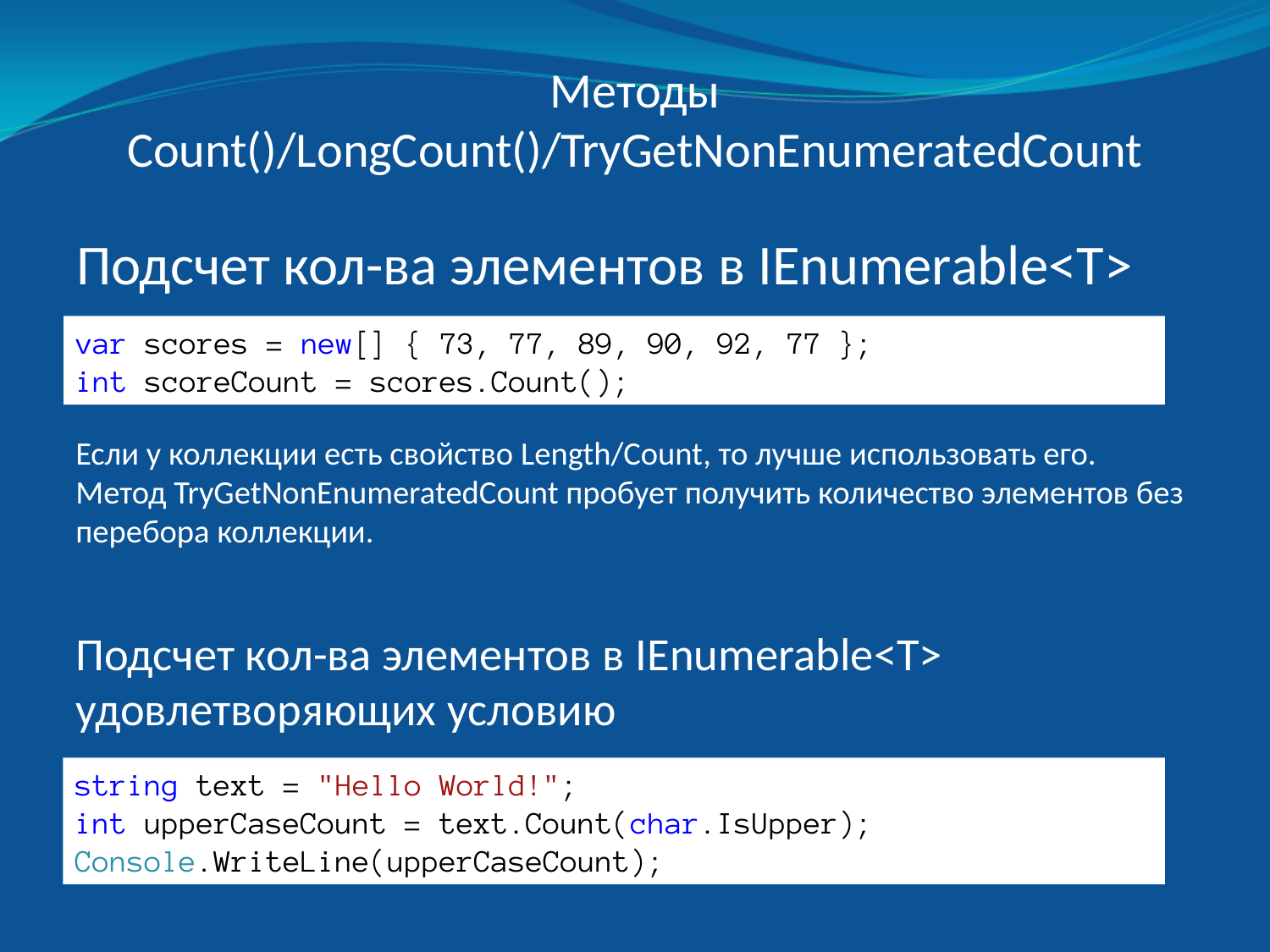

# Методы Count()/LongCount()/TryGetNonEnumeratedCount
Подсчет кол-ва элементов в IEnumerable<T>
var scores = new[] { 73, 77, 89, 90, 92, 77 };
int scoreCount = scores.Count();
Если у коллекции есть свойство Length/Count, то лучше использовать его. Метод TryGetNonEnumeratedCount пробует получить количество элементов без перебора коллекции.

Подсчет кол-ва элементов в IEnumerable<T> удовлетворяющих условию
string text = "Hello World!";
int upperCaseCount = text.Count(char.IsUpper);
Console.WriteLine(upperCaseCount);